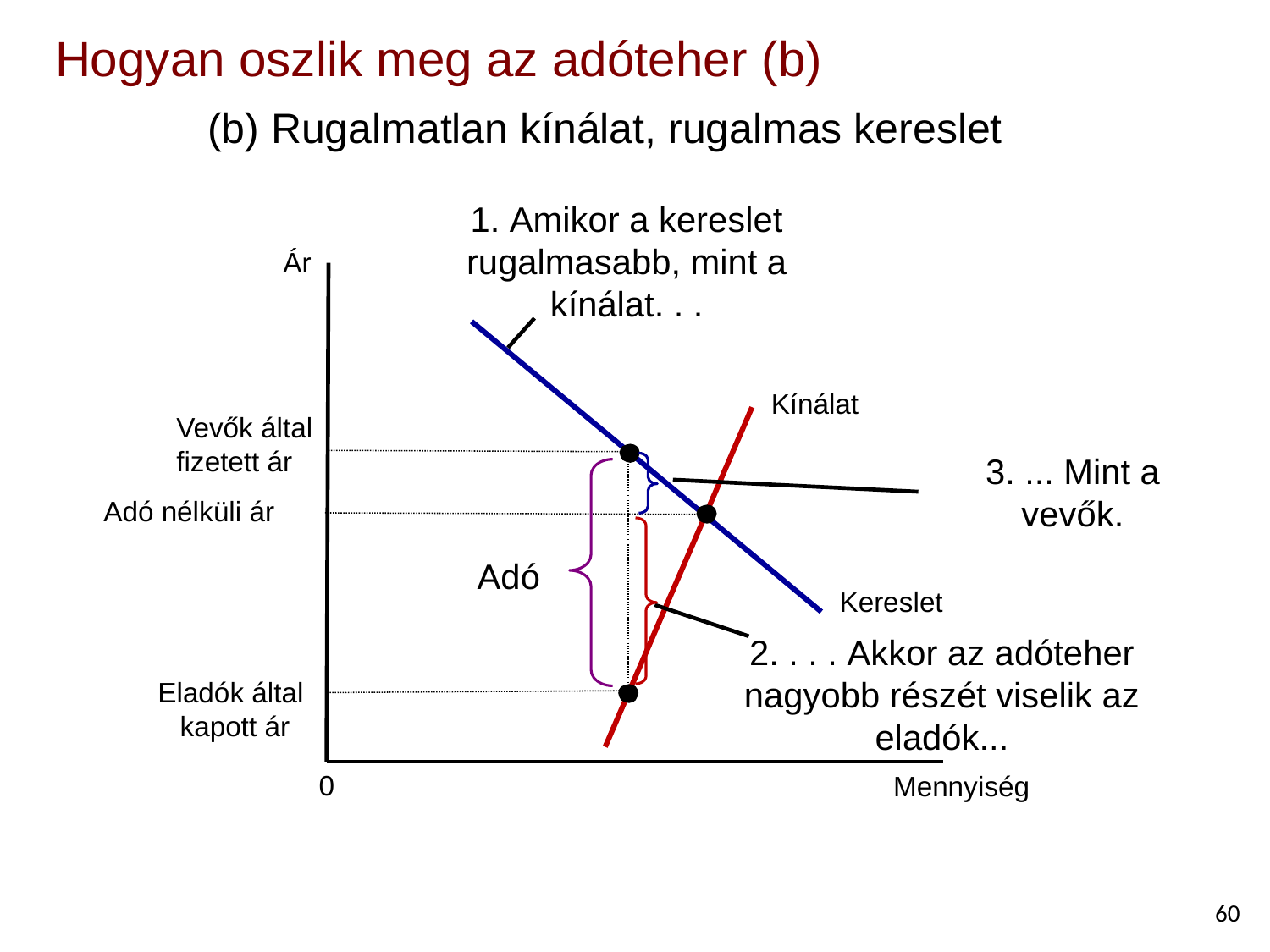

# Hogyan oszlik meg az adóteher (b)
(b) Rugalmatlan kínálat, rugalmas kereslet
1. Amikor a kereslet rugalmasabb, mint a kínálat. . .
Ár

Kereslet
Kínálat
Vevők által
fizetett ár
3. ... Mint a vevők.

Adó
Adó nélküli ár

2. . . . Akkor az adóteher nagyobb részét viselik az eladók...
Eladók által
kapott ár

0
Mennyiség
60